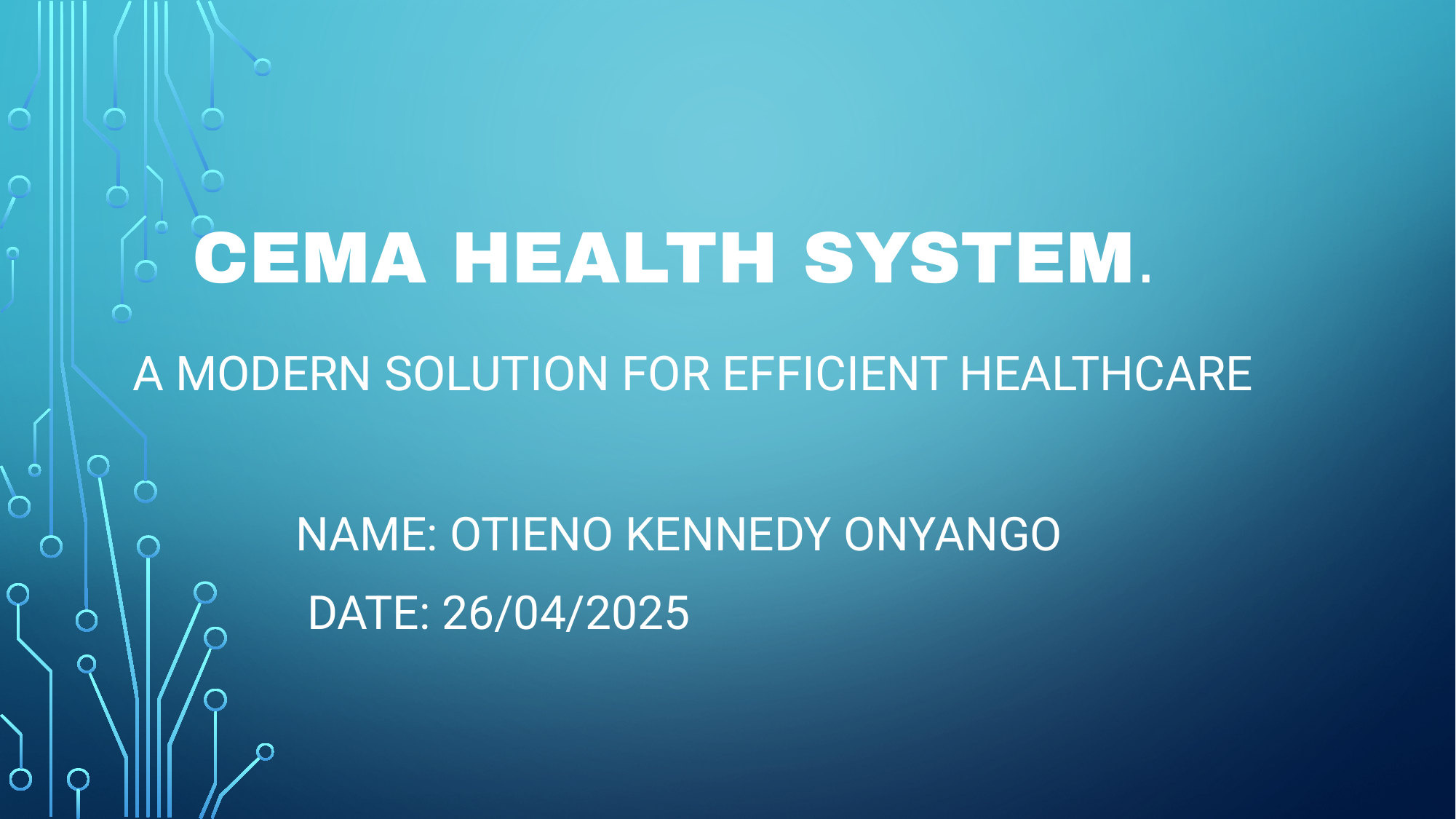

# CEMA HEALTH SYSTEM.
A Modern Solution for Efficient Healthcare

              Name: Otieno Kennedy Onyango
               Date: 26/04/2025